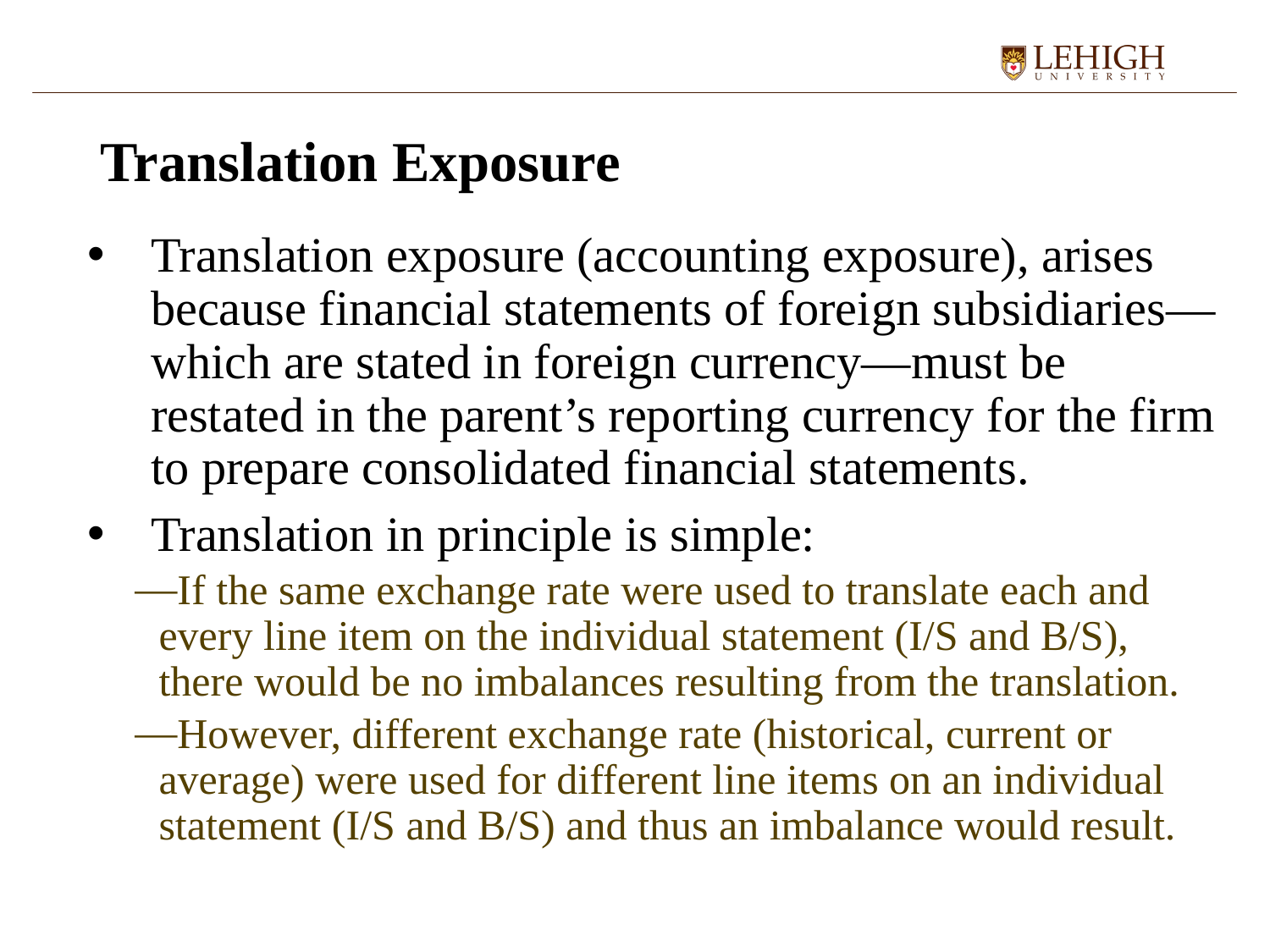

# Translation Exposure
Translation exposure (accounting exposure), arises because financial statements of foreign subsidiaries—which are stated in foreign currency—must be restated in the parent’s reporting currency for the firm to prepare consolidated financial statements.
Translation in principle is simple:
If the same exchange rate were used to translate each and every line item on the individual statement (I/S and B/S), there would be no imbalances resulting from the translation.
However, different exchange rate (historical, current or average) were used for different line items on an individual statement (I/S and B/S) and thus an imbalance would result.